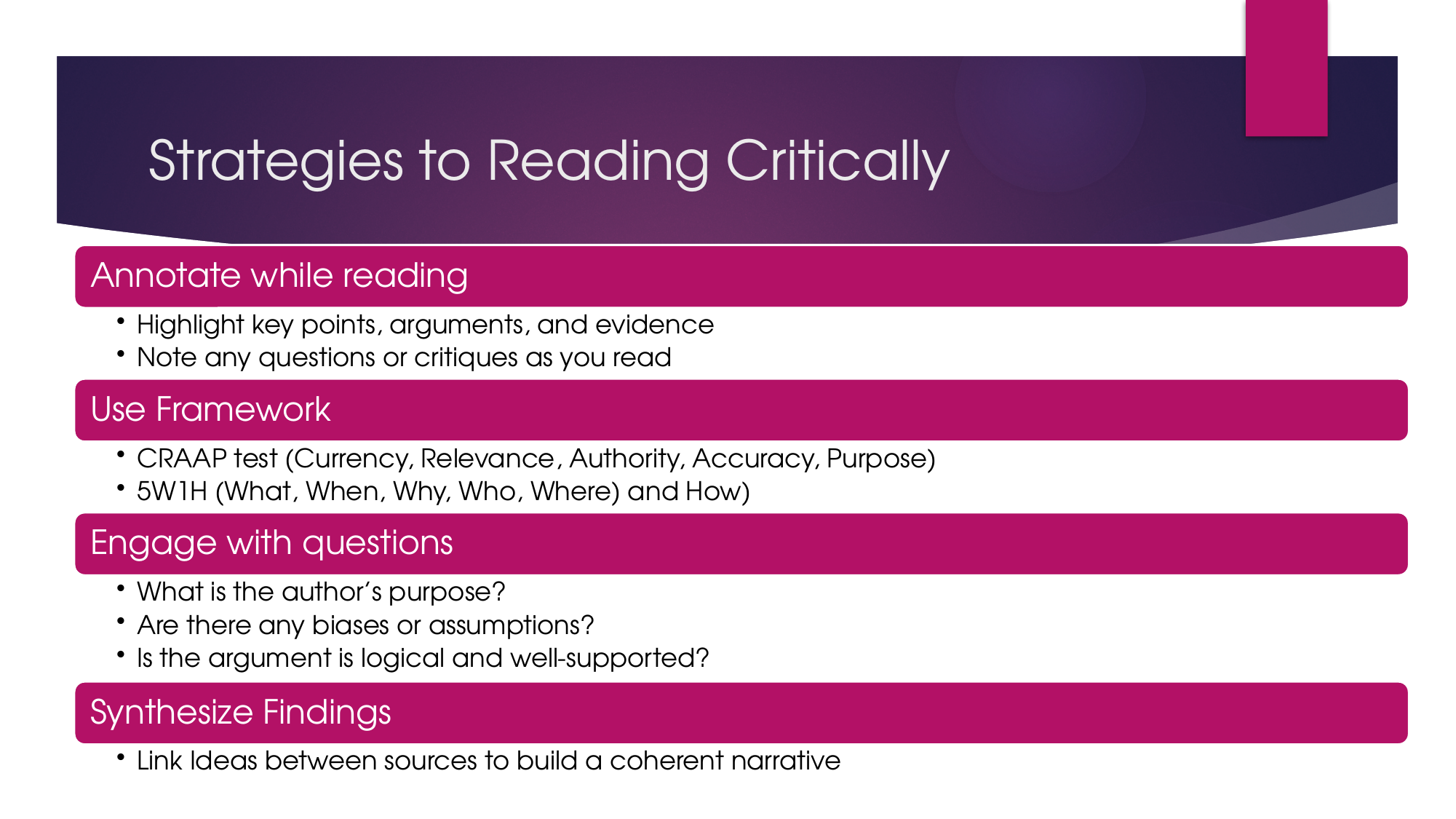

# Strategies to Reading Critically
Annotate while reading
Highlight key points, arguments, and evidence
Note any questions or critiques as you read
Use Framework
CRAAP test (Currency, Relevance, Authority, Accuracy, Purpose)
5W1H (What, When, Why, Who, Where) and How)
Engage with questions
What is the author’s purpose?
Are there any biases or assumptions?
Is the argument is logical and well-supported?
Synthesize Findings
Link Ideas between sources to build a coherent narrative